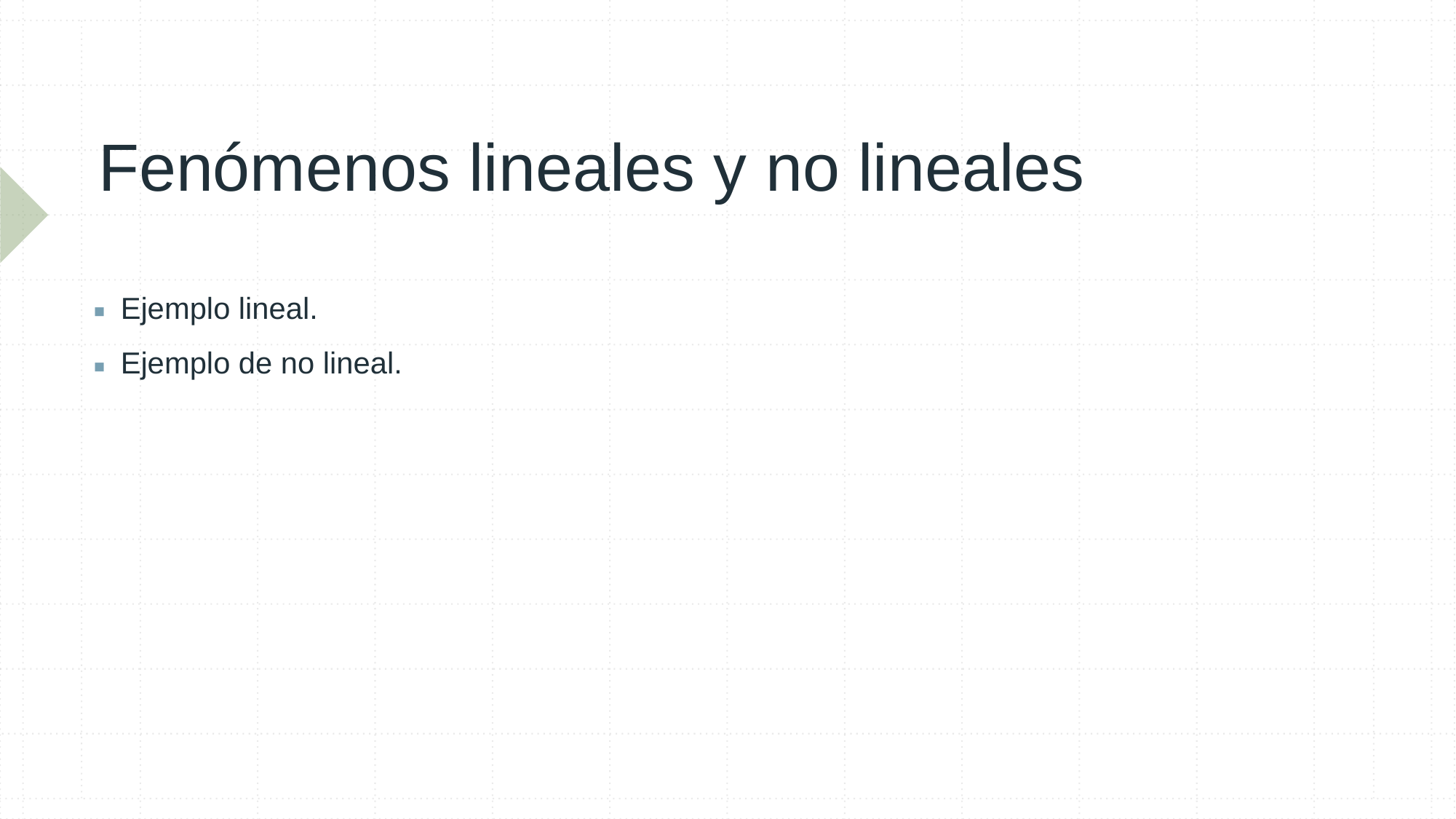

# Fenómenos lineales y no lineales
Ejemplo lineal.
Ejemplo de no lineal.